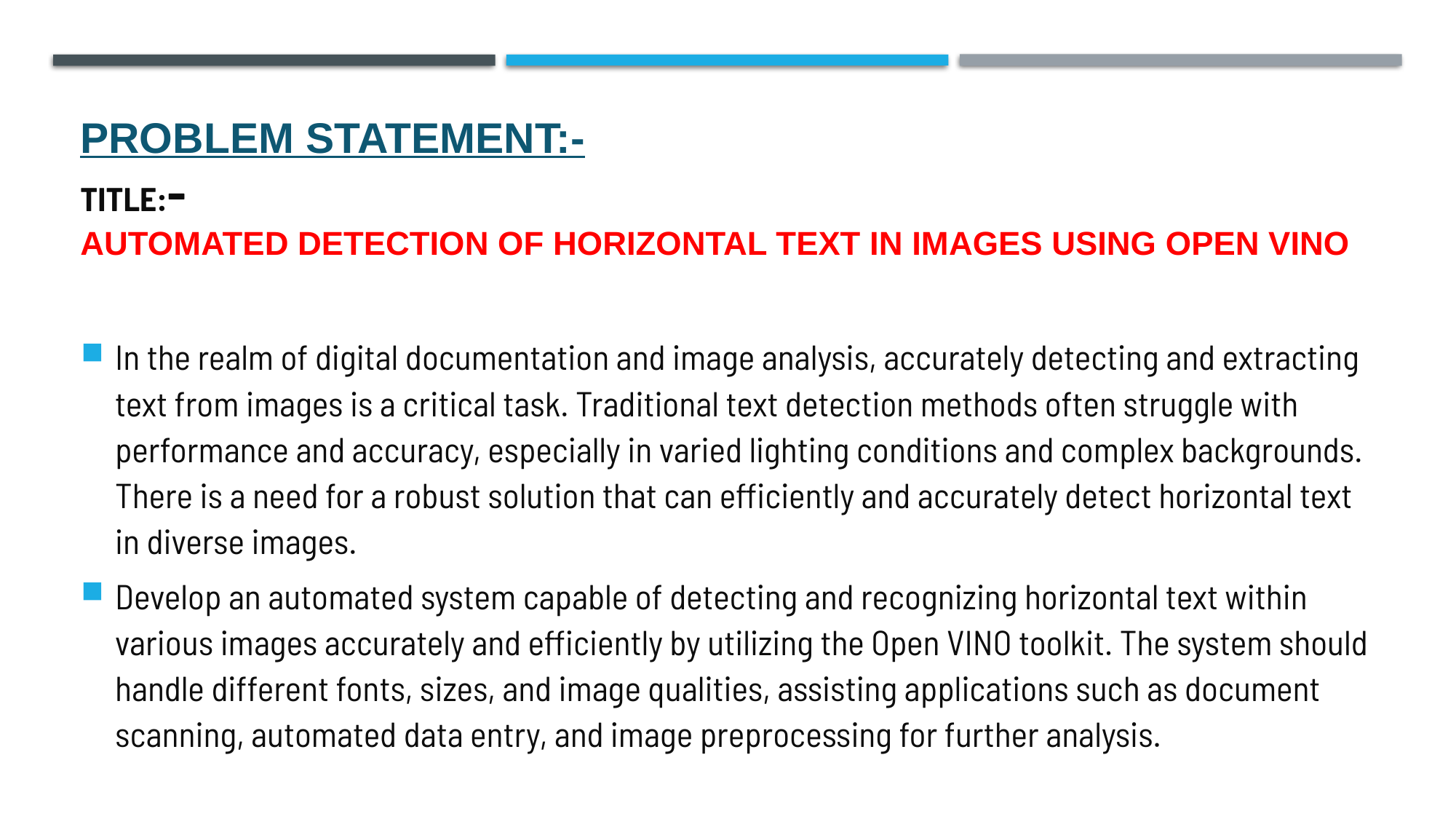

# Problem statement:- Title:- Automated Detection of Horizontal Text in Images Using Open VINO

In the realm of digital documentation and image analysis, accurately detecting and extracting text from images is a critical task. Traditional text detection methods often struggle with performance and accuracy, especially in varied lighting conditions and complex backgrounds. There is a need for a robust solution that can efficiently and accurately detect horizontal text in diverse images.
Develop an automated system capable of detecting and recognizing horizontal text within various images accurately and efficiently by utilizing the Open VINO toolkit. The system should handle different fonts, sizes, and image qualities, assisting applications such as document scanning, automated data entry, and image preprocessing for further analysis.